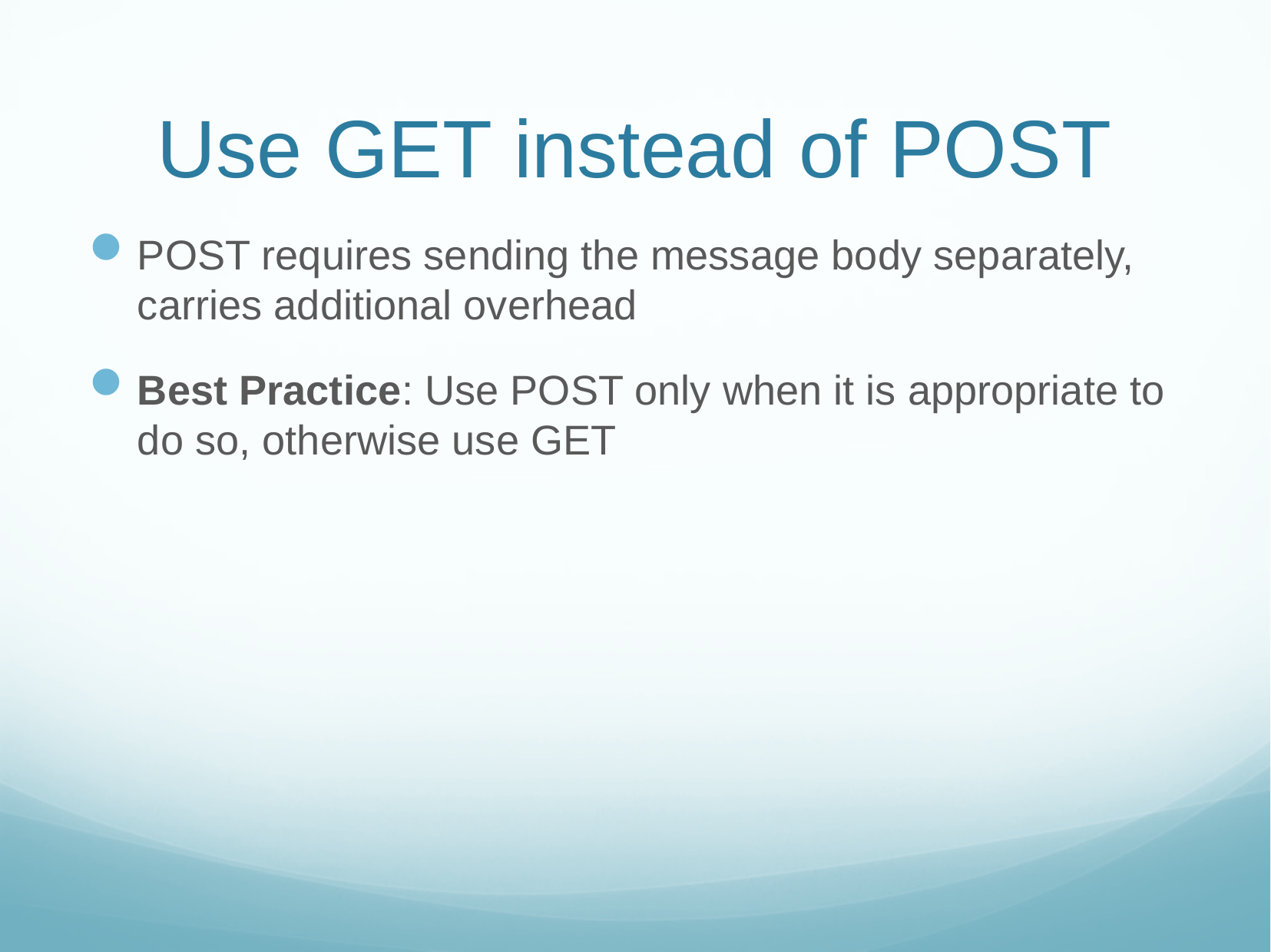

# Use GET instead of POST
POST requires sending the message body separately, carries additional overhead
Best Practice: Use POST only when it is appropriate to do so, otherwise use GET